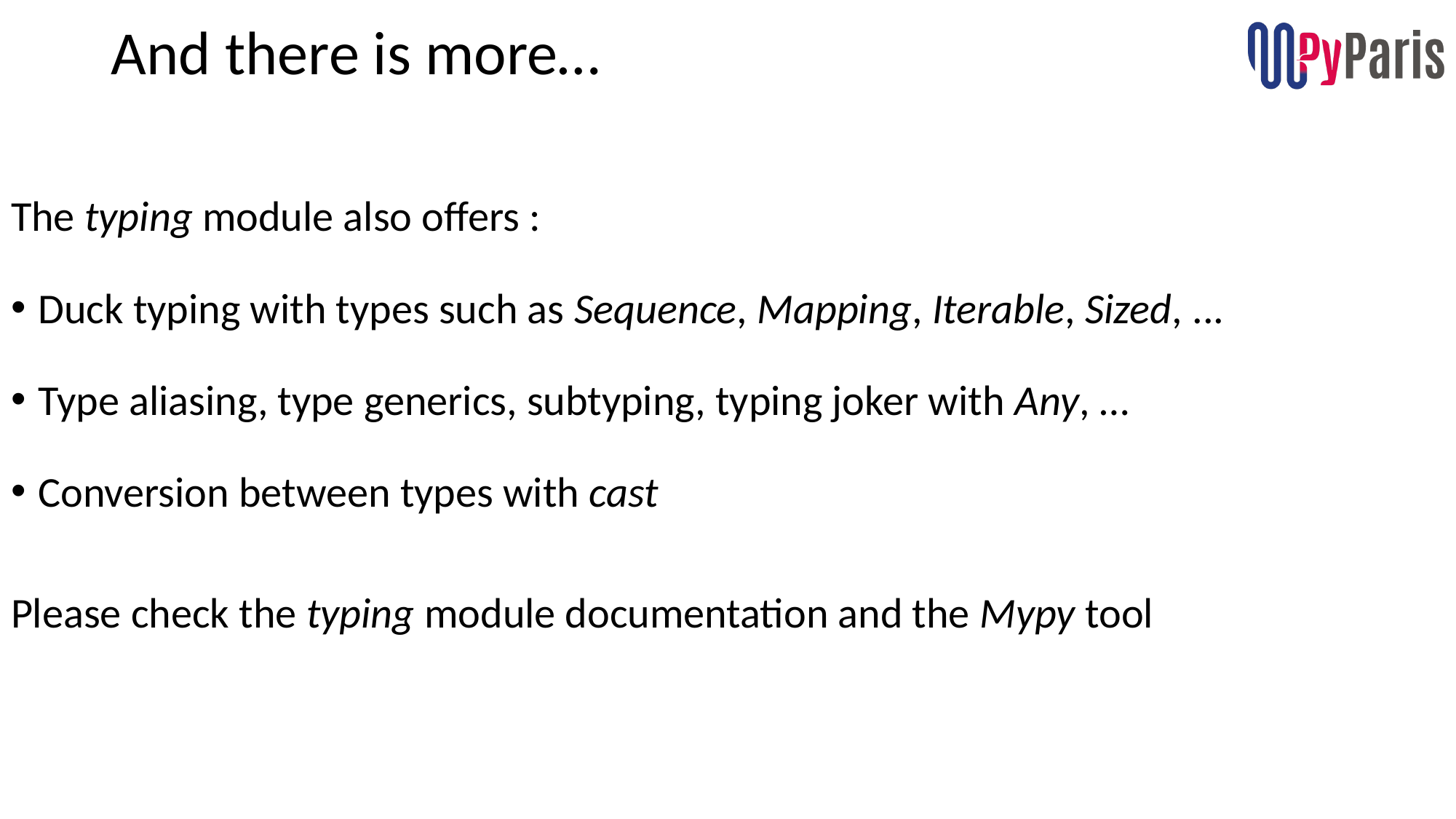

# And there is more…
The typing module also offers :
Duck typing with types such as Sequence, Mapping, Iterable, Sized, ...
Type aliasing, type generics, subtyping, typing joker with Any, …
Conversion between types with cast

Please check the typing module documentation and the Mypy tool